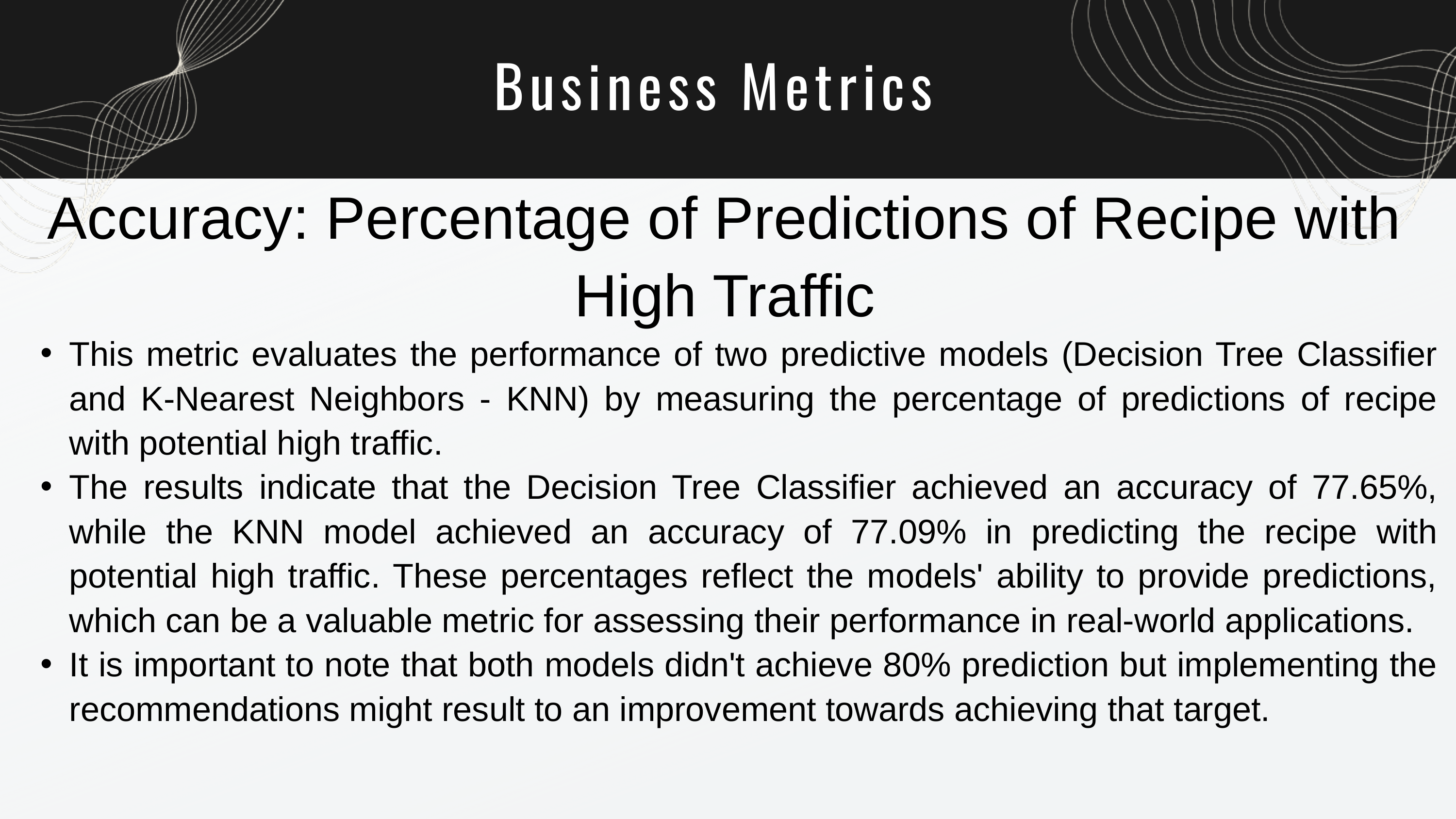

Business Metrics
Accuracy: Percentage of Predictions of Recipe with High Traffic
This metric evaluates the performance of two predictive models (Decision Tree Classifier and K-Nearest Neighbors - KNN) by measuring the percentage of predictions of recipe with potential high traffic.
The results indicate that the Decision Tree Classifier achieved an accuracy of 77.65%, while the KNN model achieved an accuracy of 77.09% in predicting the recipe with potential high traffic. These percentages reflect the models' ability to provide predictions, which can be a valuable metric for assessing their performance in real-world applications.
It is important to note that both models didn't achieve 80% prediction but implementing the recommendations might result to an improvement towards achieving that target.